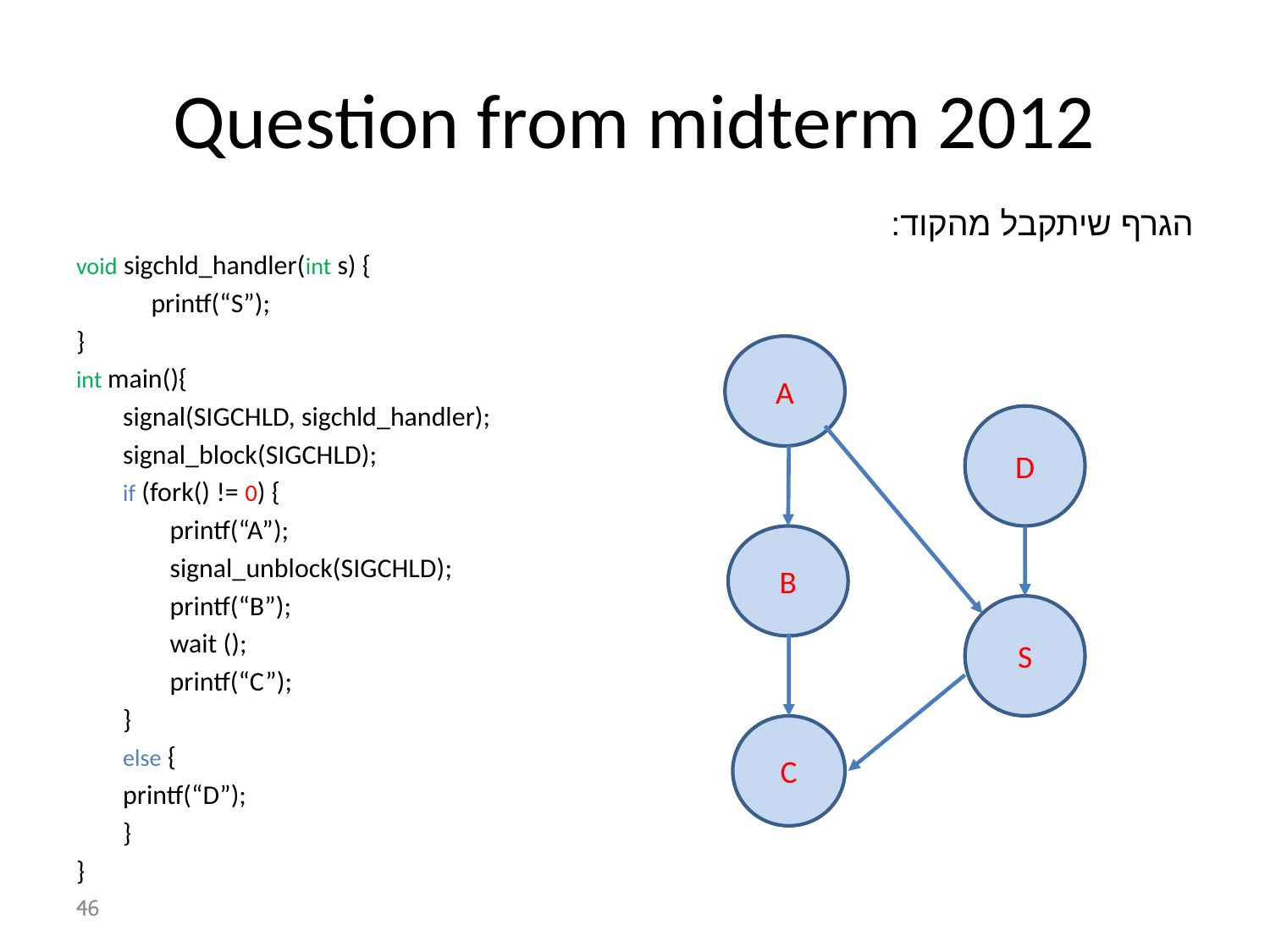

# Question from midterm 2012
הגרף שיתקבל מהקוד:
void sigchld_handler(int s) {
	printf(“S”);
}
int main(){
signal(SIGCHLD, sigchld_handler);
signal_block(SIGCHLD);
if (fork() != 0) {
printf(“A”);
signal_unblock(SIGCHLD);
printf(“B”);
wait ();
printf(“C”);
}
else {
	printf(“D”);
}
}
A
D
B
S
C
46